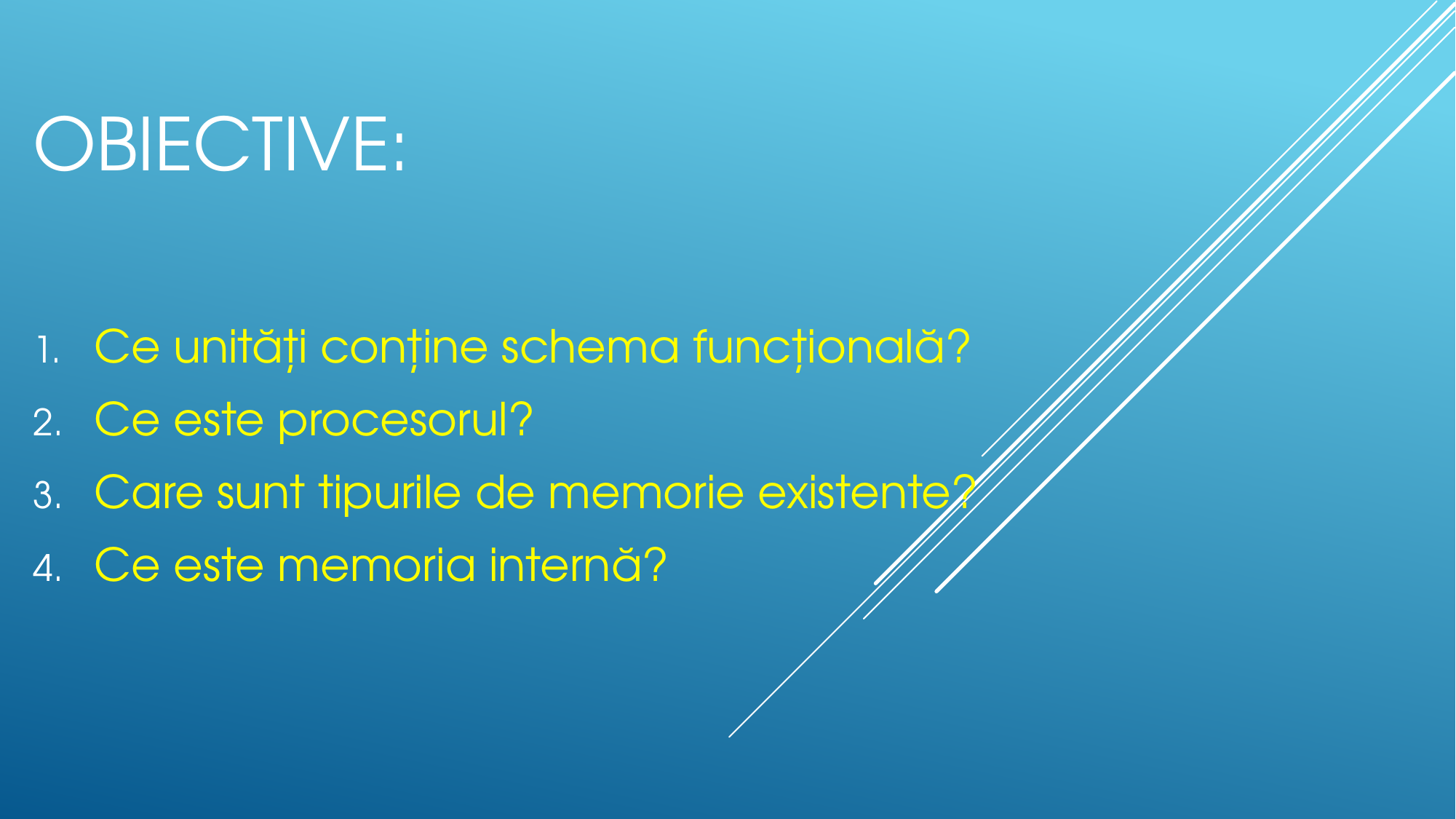

# Obiective:

Ce unități conține schema funcțională?
Ce este procesorul?
Care sunt tipurile de memorie existente?
Ce este memoria internă?